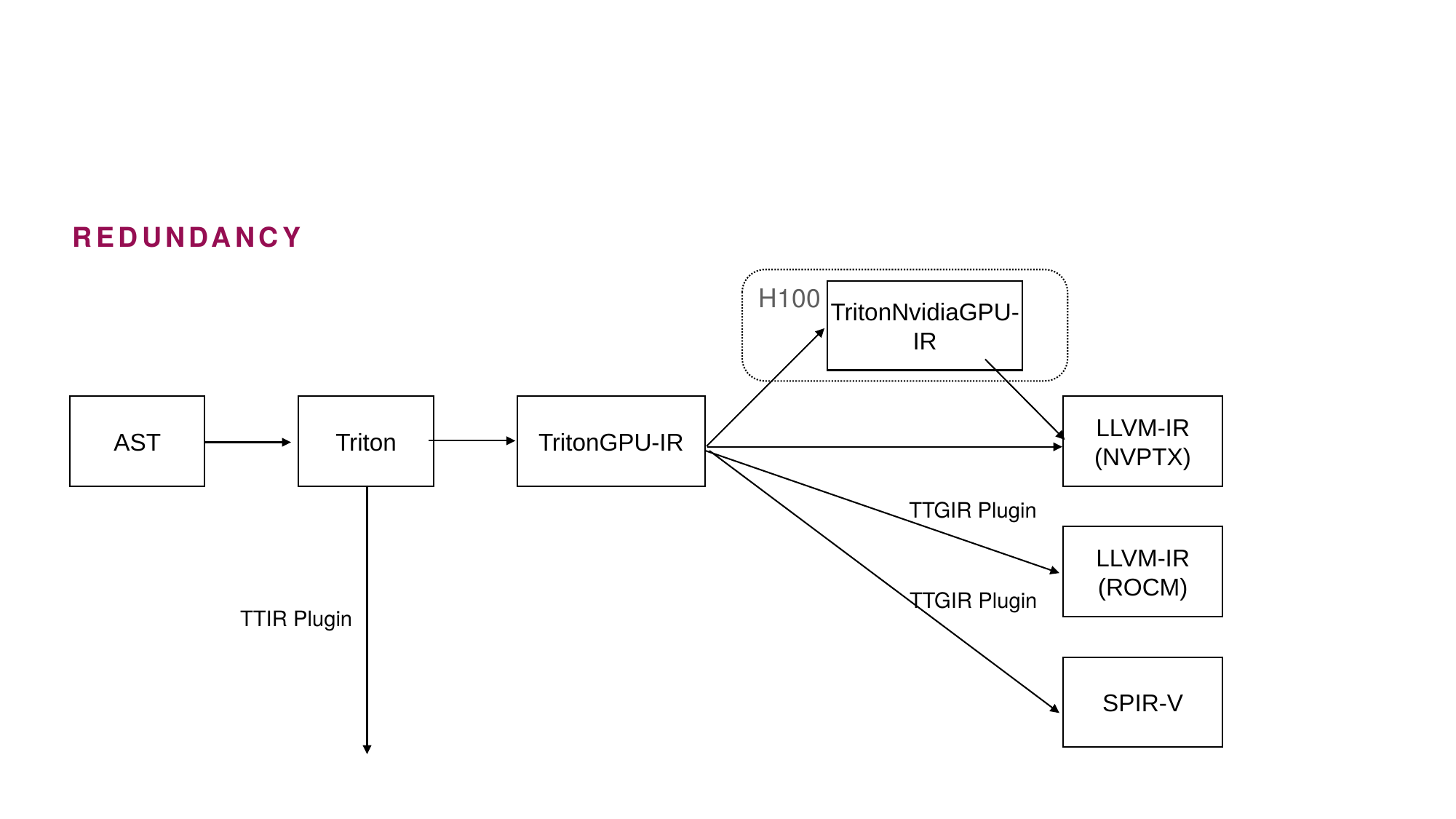

REDUNDANCY

TritonNvidiaGPU-IR
H100

AST
Triton
TritonGPU-IR
LLVM-IR
(NVPTX)

TTGIR Plugin
LLVM-IR
(ROCM)
TTGIR Plugin
TTIR Plugin
SPIR-V